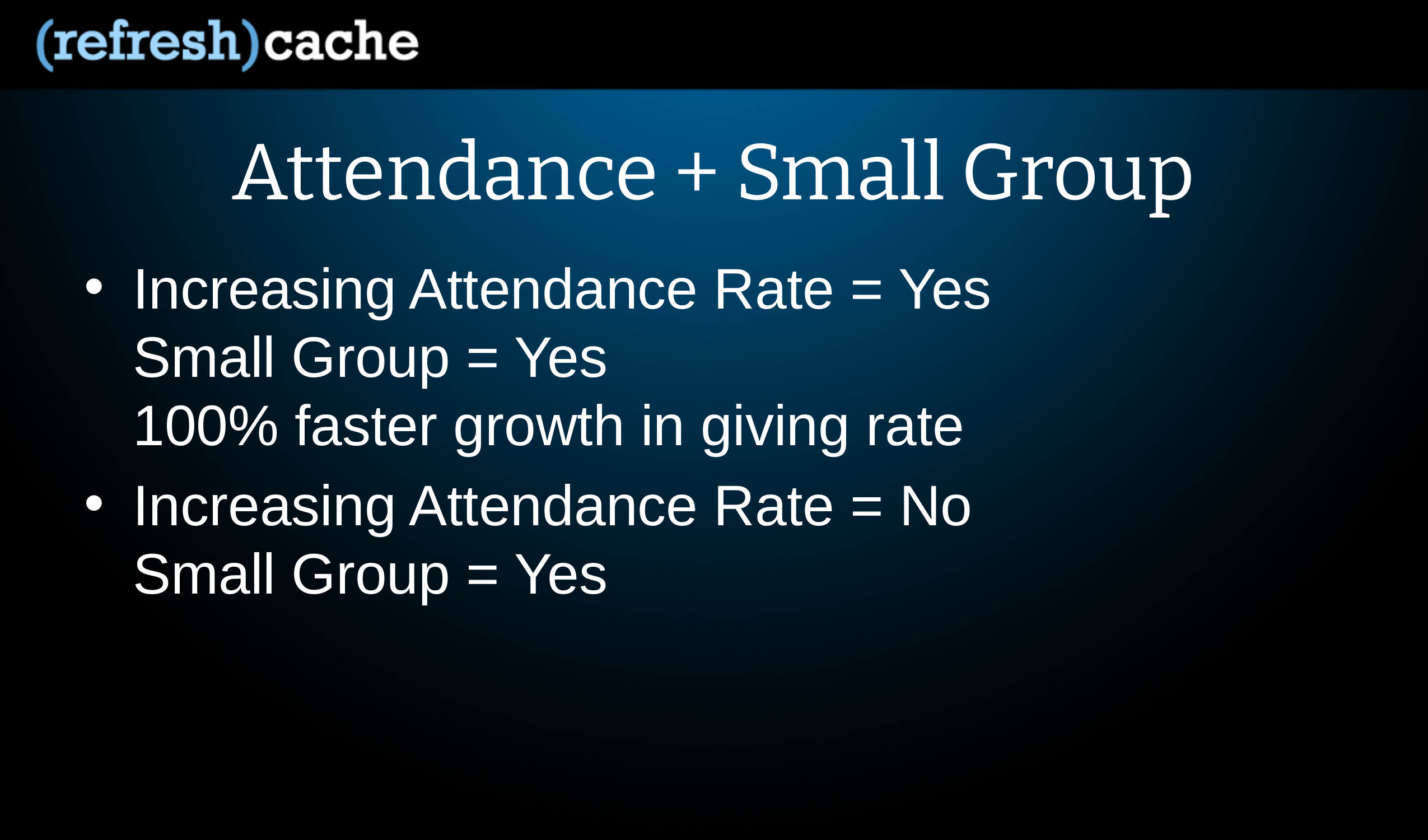

# Attendance + Small Group
Increasing Attendance Rate = Yes
Small Group = Yes
100% faster growth in giving rate
Increasing Attendance Rate = No
Small Group = Yes